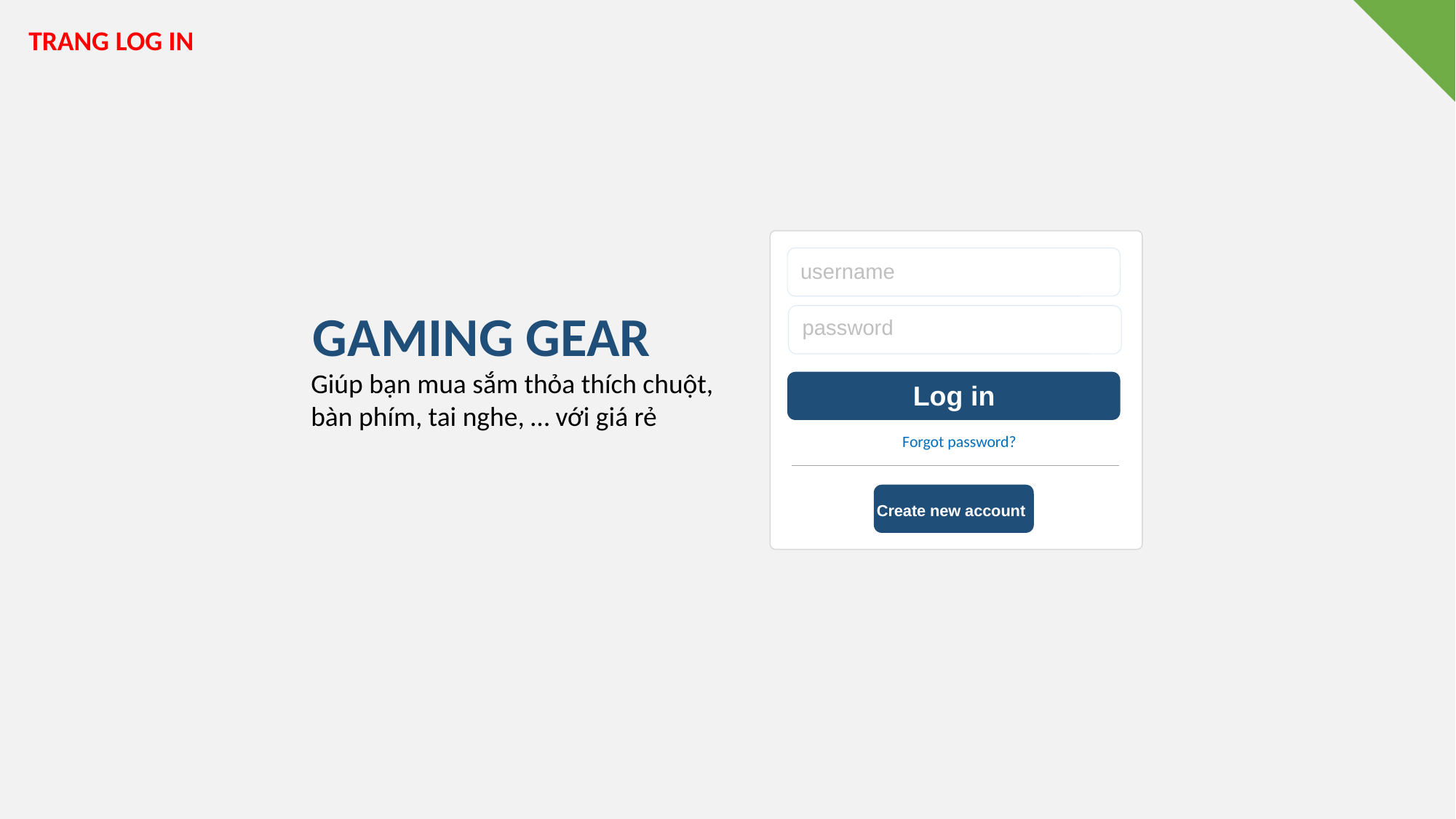

TRANG LOG IN

username

password

Log in
Forgot password?

Create new account
GAMING GEAR
Giúp bạn mua sắm thỏa thích chuột, bàn phím, tai nghe, … với giá rẻ